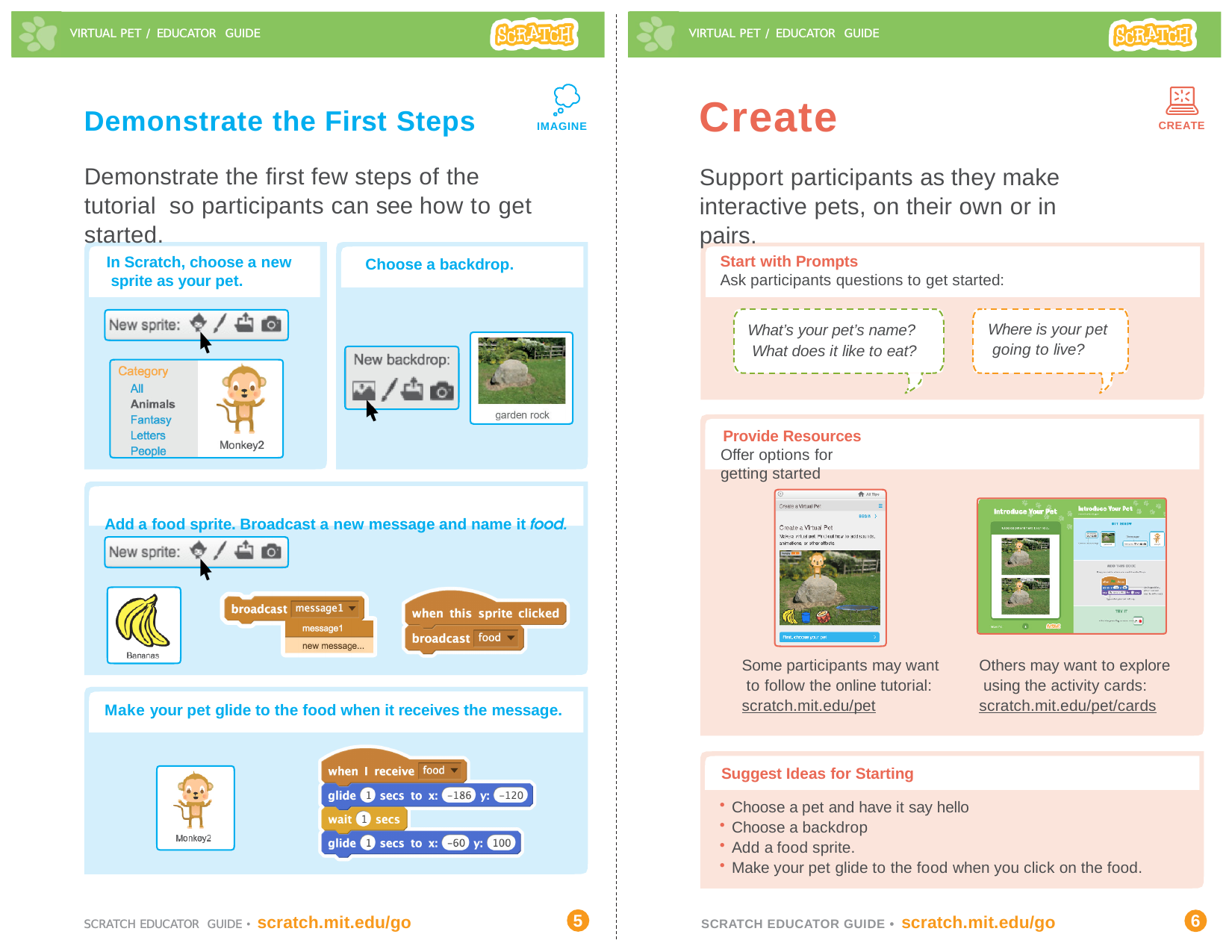

VIRTUAL PET / EDUCATOR  GUIDE
VIRTUAL PET / EDUCATOR  GUIDE

Create
Support participants as they make  interactive pets, on their own or in pairs.

Demonstrate the First Steps

CREATE
IMAGINE
Demonstrate the first few steps of the tutorial  so participants can see how to get started.

Start with Prompts
Ask participants questions to get started:
In Scratch, choose a new  sprite as your pet.
Choose a backdrop.

Where is your pet  going to live?
What’s your pet’s name?  What does it like to eat?

Provide Resources
Offer options for getting started

Add a food sprite. Broadcast a new message and name it food.

Some participants may want  to follow the online tutorial:  scratch.mit.edu/pet
Others may want to explore  using the activity cards:  scratch.mit.edu/pet/cards

Make your pet glide to the food when it receives the message.

Suggest Ideas for Starting

Choose a pet and have it say hello
Choose a backdrop
Add a food sprite.
Make your pet glide to the food when you click on the food.

5
6

SCRATCH EDUCATOR  GUIDE • scratch.mit.edu/go
SCRATCH EDUCATOR GUIDE • scratch.mit.edu/go